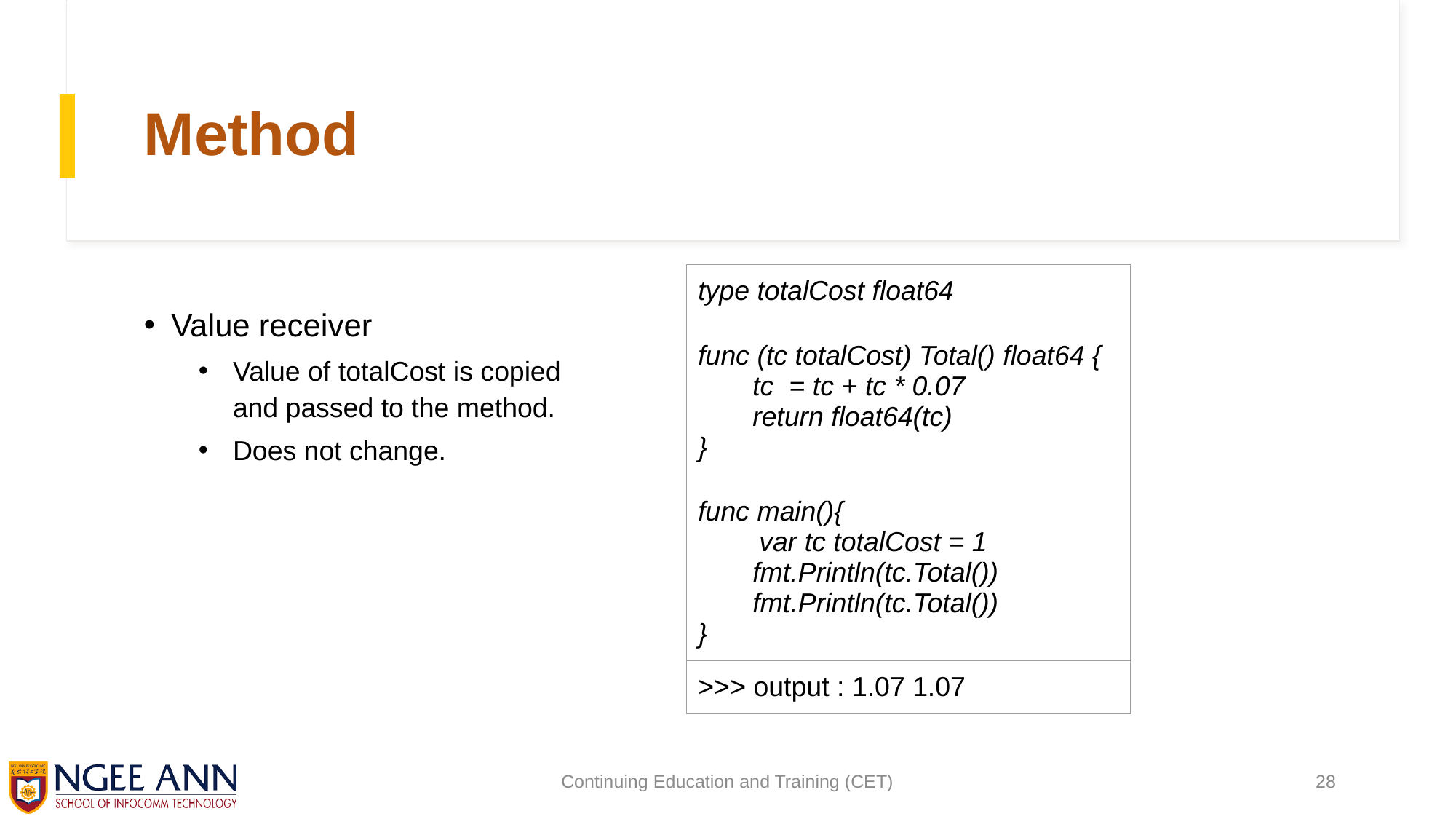

# Method

| type totalCost float64 func (tc totalCost) Total() float64 { tc  = tc + tc \* 0.07 return float64(tc) } func main(){         var tc totalCost = 1 fmt.Println(tc.Total()) fmt.Println(tc.Total())   } |
| --- |
| >>> output : 1.07 1.07 |
Value receiver
Value of totalCost is copied and passed to the method.
Does not change.

Continuing Education and Training (CET)
28